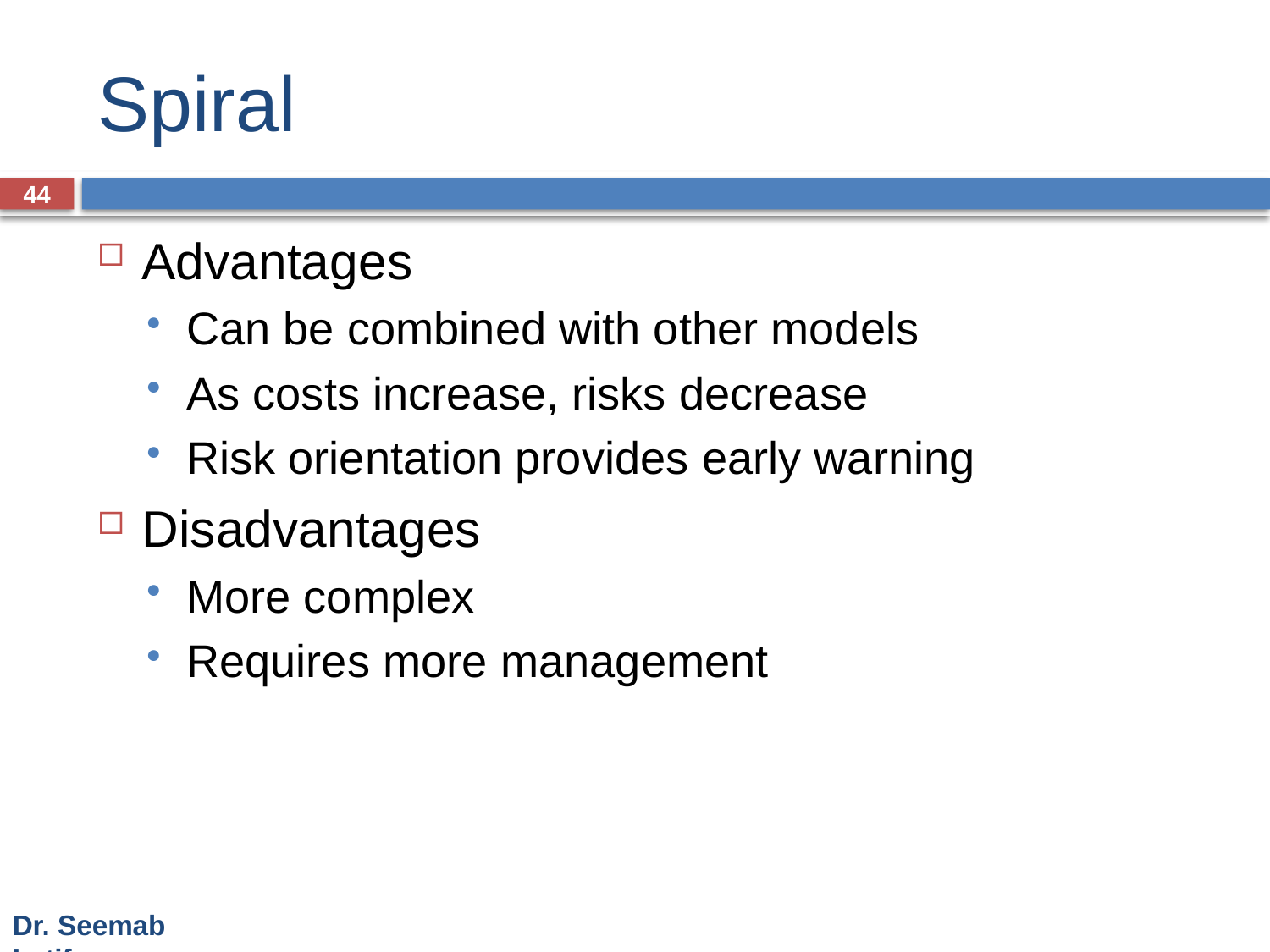

# Spiral
44
Advantages
Can be combined with other models
As costs increase, risks decrease
Risk orientation provides early warning
Disadvantages
More complex
Requires more management